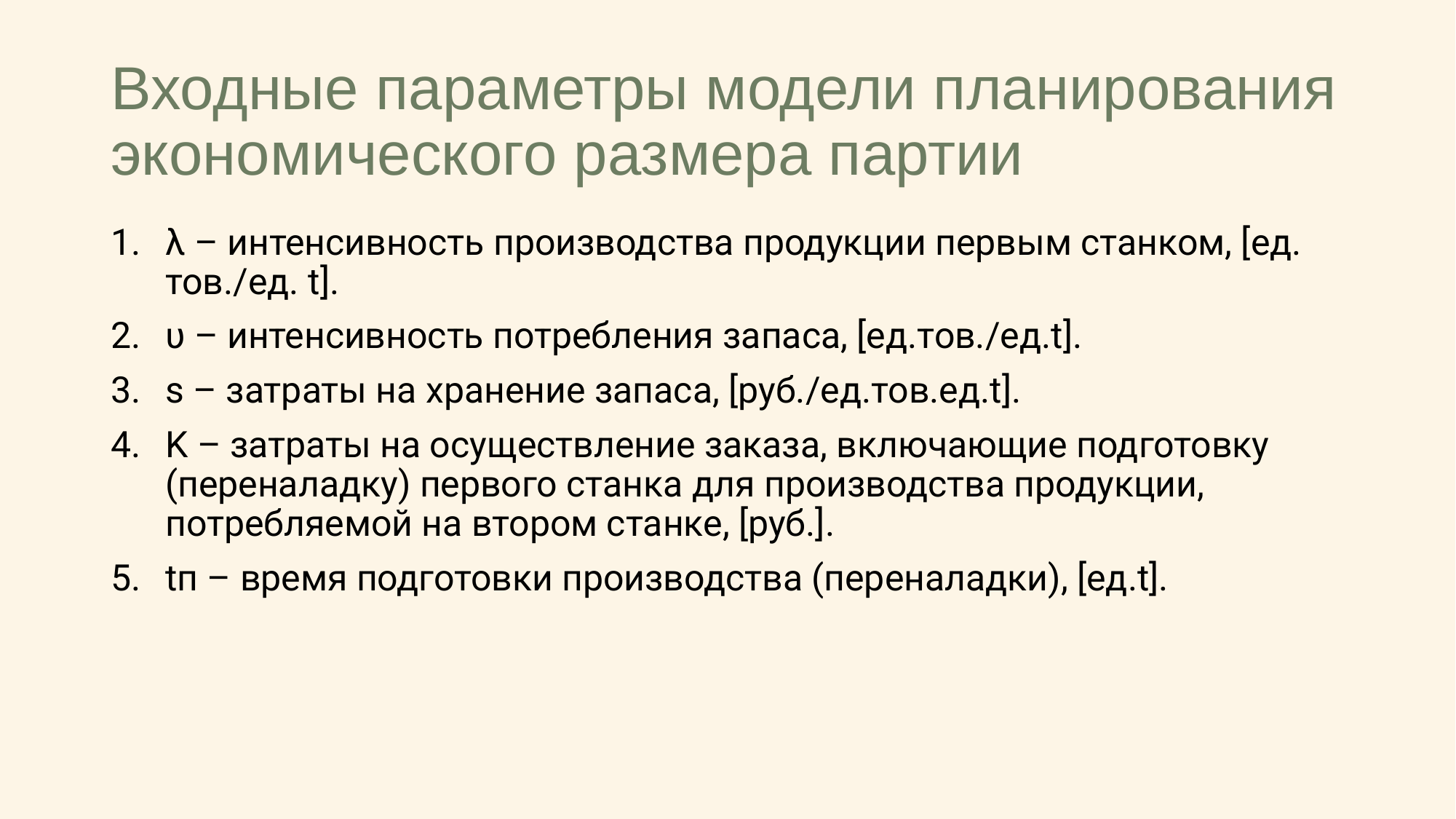

# Входные параметры модели планирования экономического размера партии
λ – интенсивность производства продукции первым станком, [ед. тов./ед. t].
υ – интенсивность потребления запаса, [ед.тов./ед.t].
s – затраты на хранение запаса, [руб./ед.тов.ед.t].
K – затраты на осуществление заказа, включающие подготовку (переналадку) первого станка для производства продукции, потребляемой на втором станке, [руб.].
tп – время подготовки производства (переналадки), [ед.t].